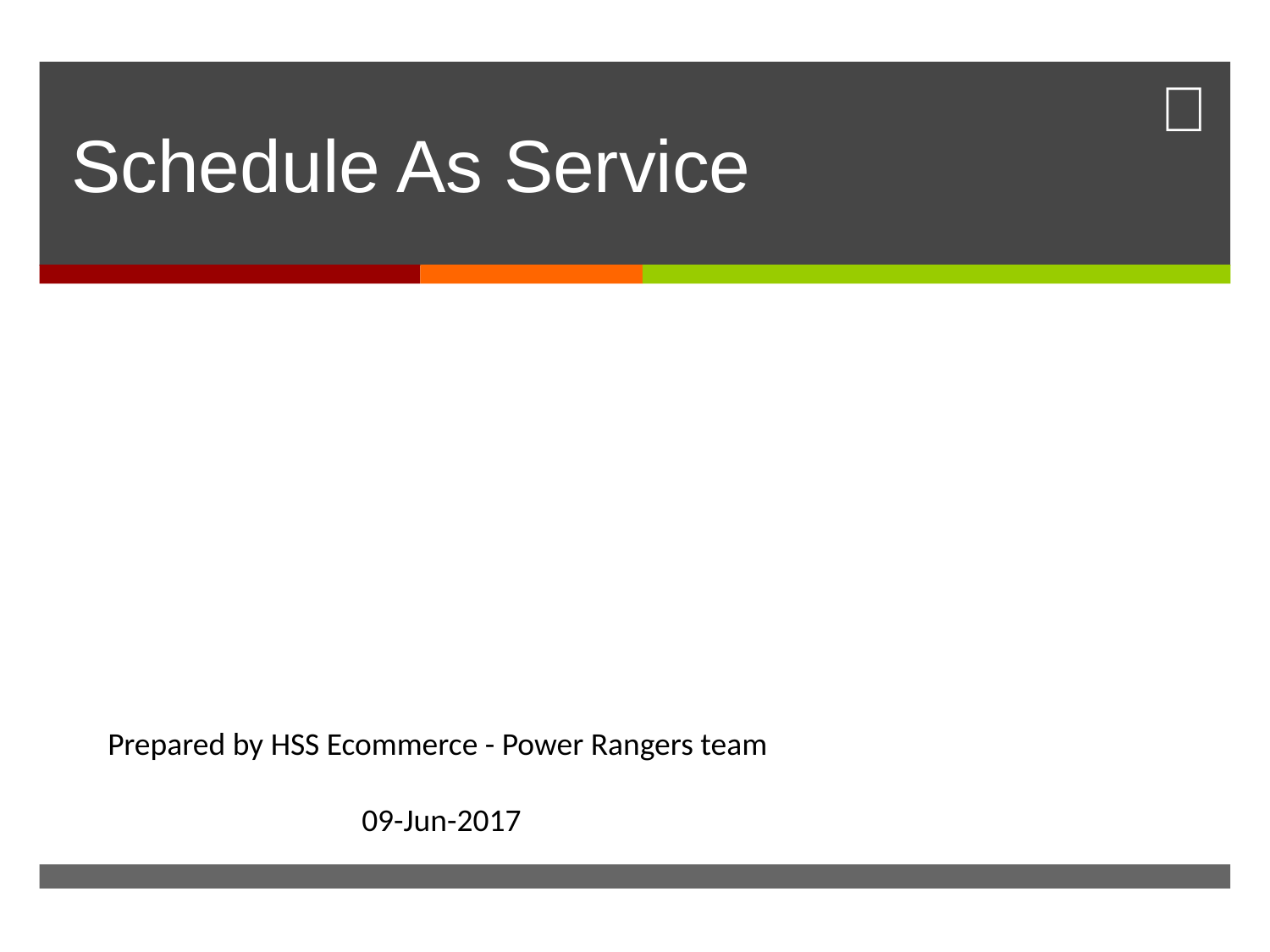

# Schedule As Service
Prepared by HSS Ecommerce - Power Rangers team
								09-Jun-2017